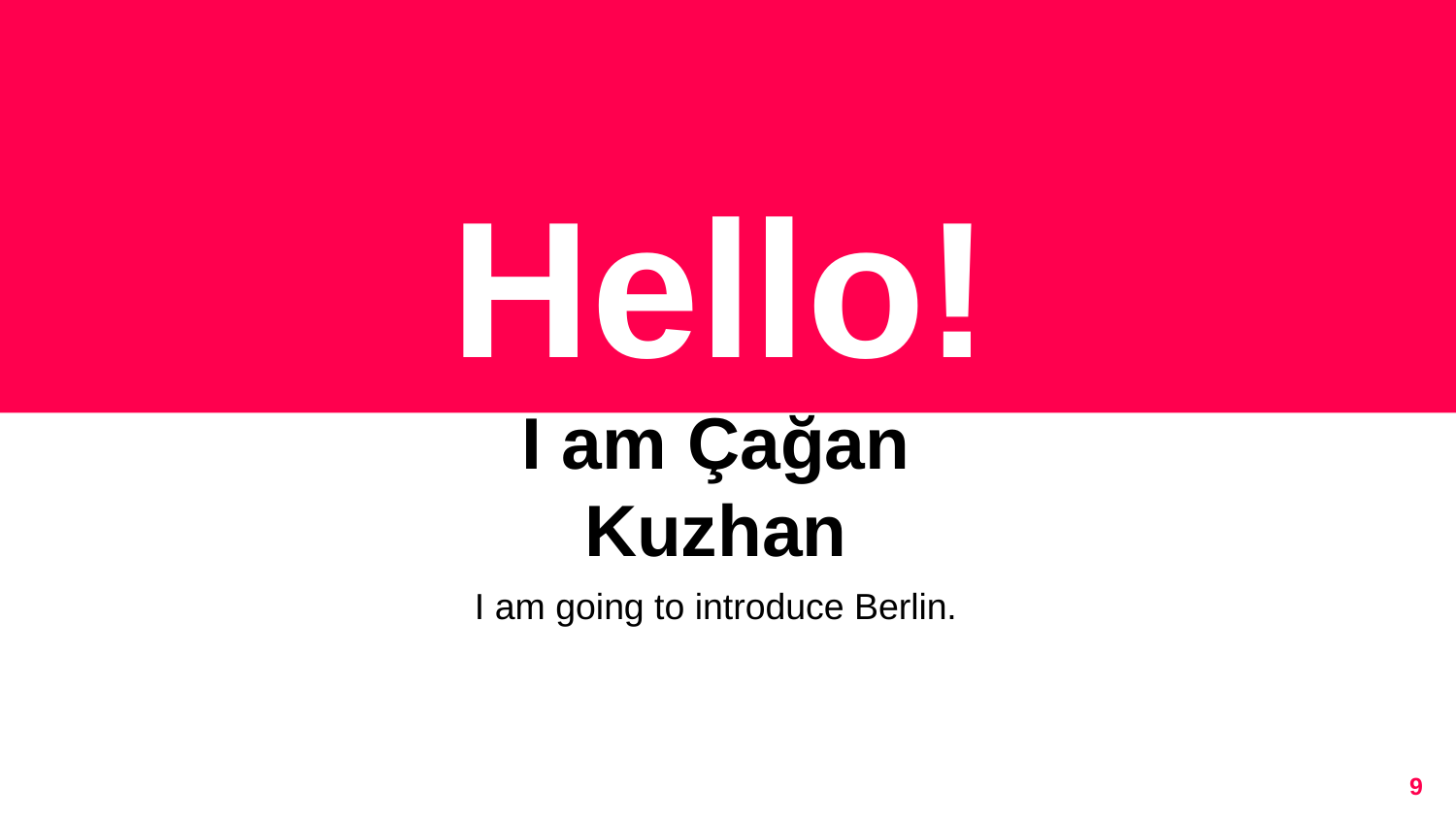

Hello!
I am Çağan Kuzhan
I am going to introduce Berlin.
9